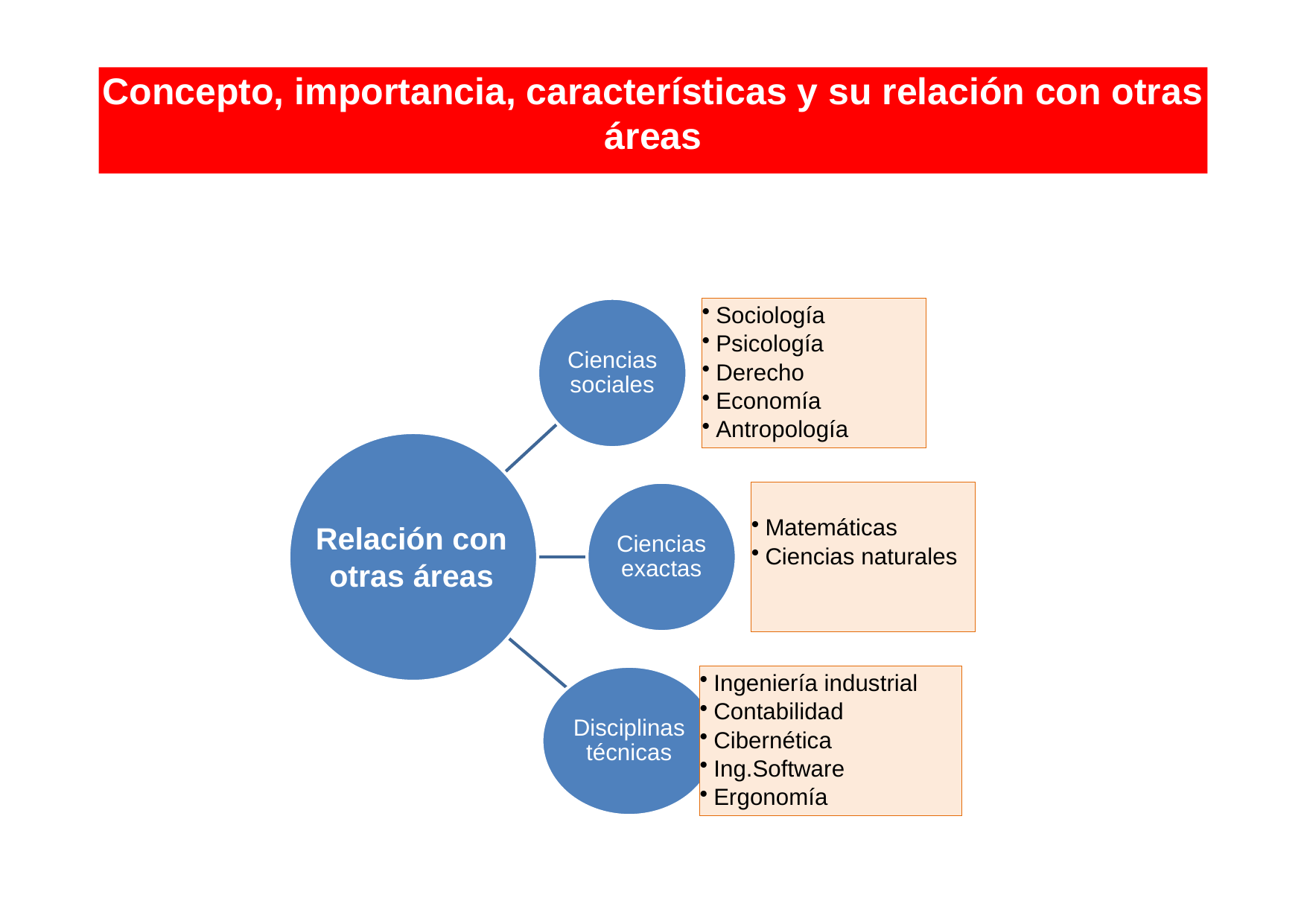

Concepto, importancia, características y su relación con otras áreas

Ciencias sociales
Sociología
Psicología
Derecho
Economía
Antropología
Ciencias exactas
Matemáticas
Ciencias naturales

Disciplinas técnicas
Ingeniería industrial
Contabilidad
Cibernética
Ing.Software
Ergonomía
Relación con otras áreas